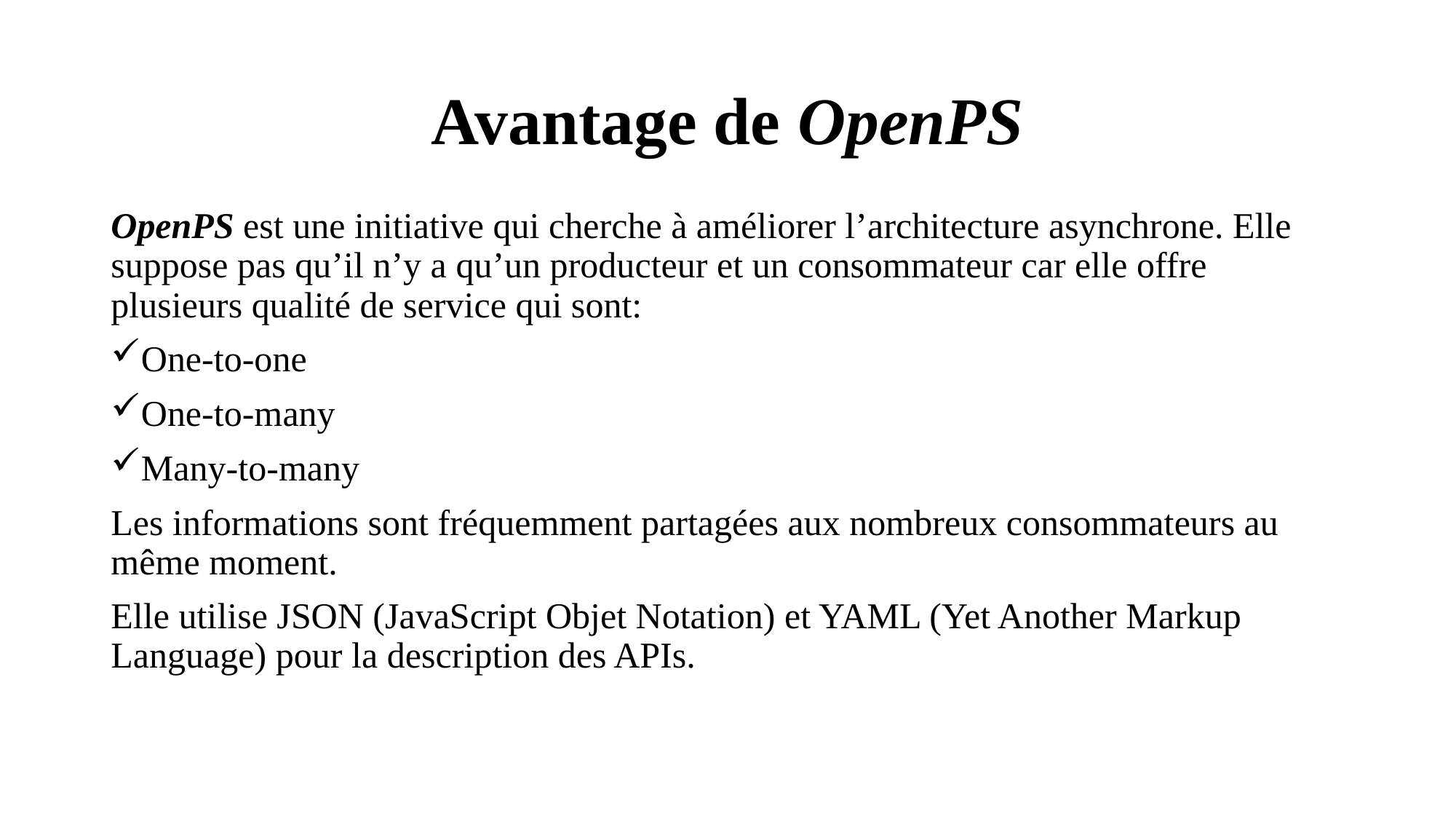

# Avantage de OpenPS
OpenPS est une initiative qui cherche à améliorer l’architecture asynchrone. Elle suppose pas qu’il n’y a qu’un producteur et un consommateur car elle offre plusieurs qualité de service qui sont:
One-to-one
One-to-many
Many-to-many
Les informations sont fréquemment partagées aux nombreux consommateurs au même moment.
Elle utilise JSON (JavaScript Objet Notation) et YAML (Yet Another Markup Language) pour la description des APIs.